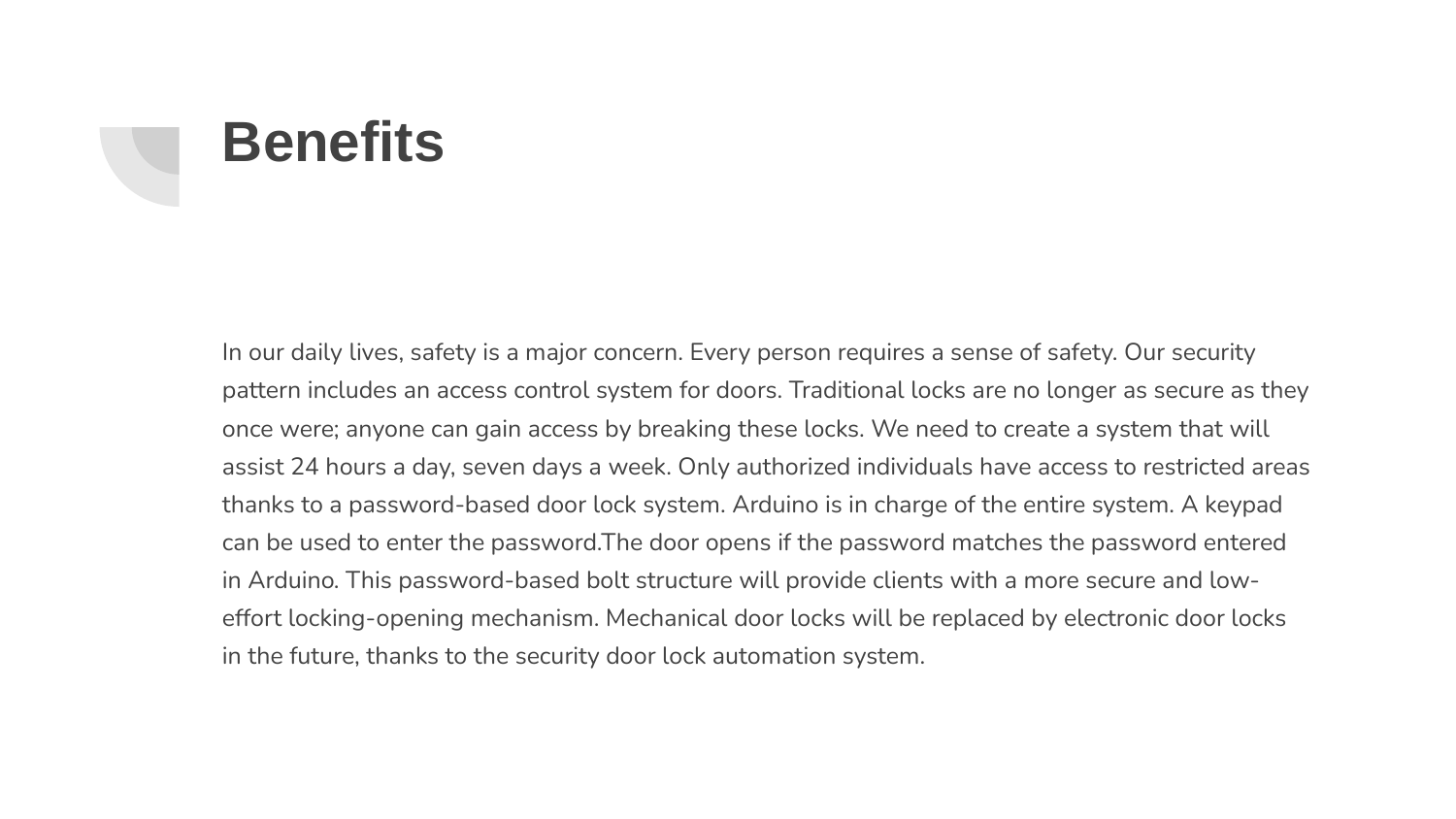

# Benefits
In our daily lives, safety is a major concern. Every person requires a sense of safety. Our security pattern includes an access control system for doors. Traditional locks are no longer as secure as they once were; anyone can gain access by breaking these locks. We need to create a system that will assist 24 hours a day, seven days a week. Only authorized individuals have access to restricted areas thanks to a password-based door lock system. Arduino is in charge of the entire system. A keypad can be used to enter the password.The door opens if the password matches the password entered in Arduino. This password-based bolt structure will provide clients with a more secure and low-effort locking-opening mechanism. Mechanical door locks will be replaced by electronic door locks in the future, thanks to the security door lock automation system.